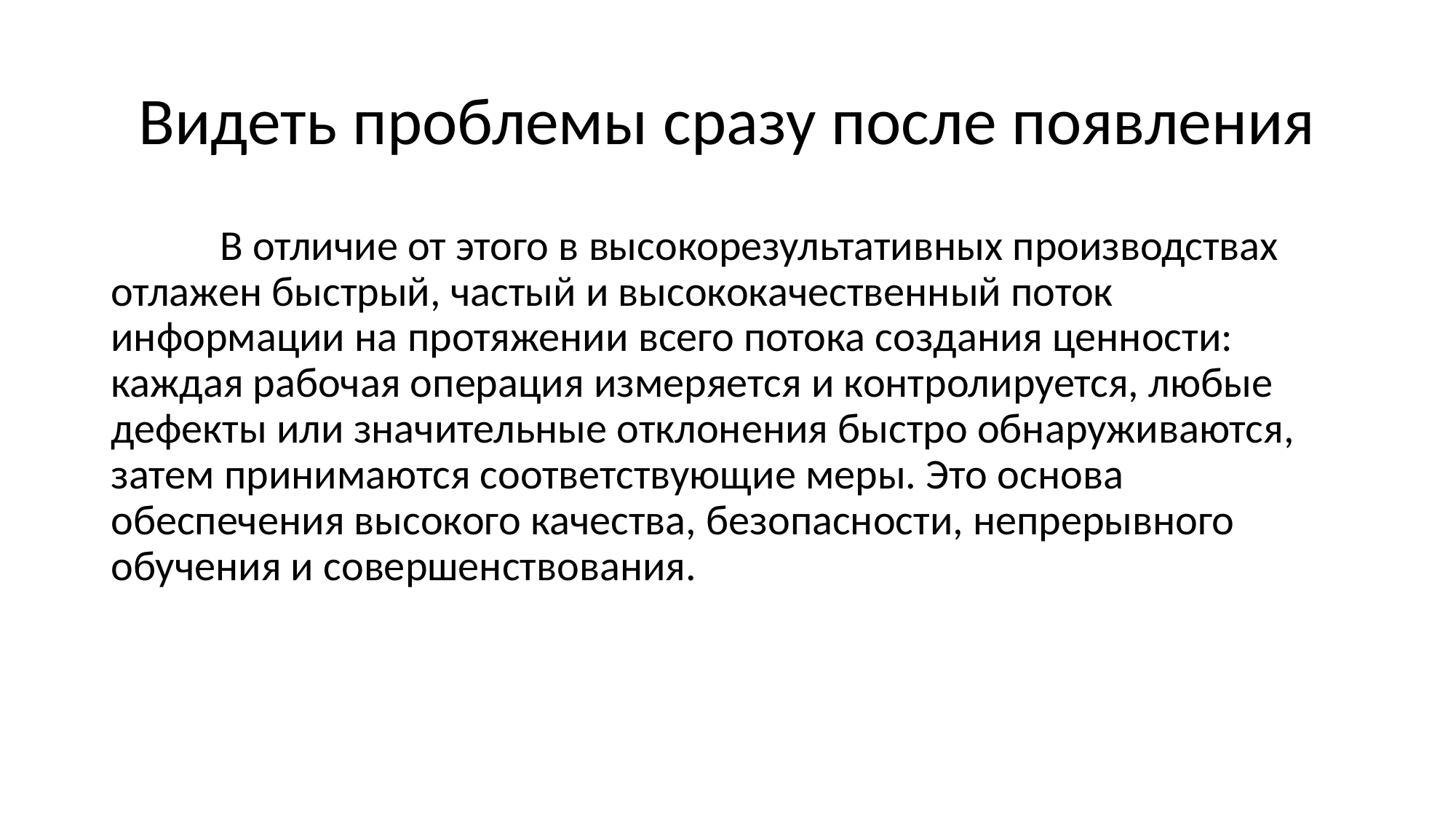

# Видеть проблемы сразу после появления
	В отличие от этого в высокорезультативных производствах отлажен быстрый, частый и высококачественный поток информации на протяжении всего потока создания ценности: каждая рабочая операция измеряется и контролируется, любые дефекты или значительные отклонения быстро обнаруживаются, затем принимаются соответствующие меры. Это основа обеспечения высокого качества, безопасности, непрерывного обучения и совершенствования.